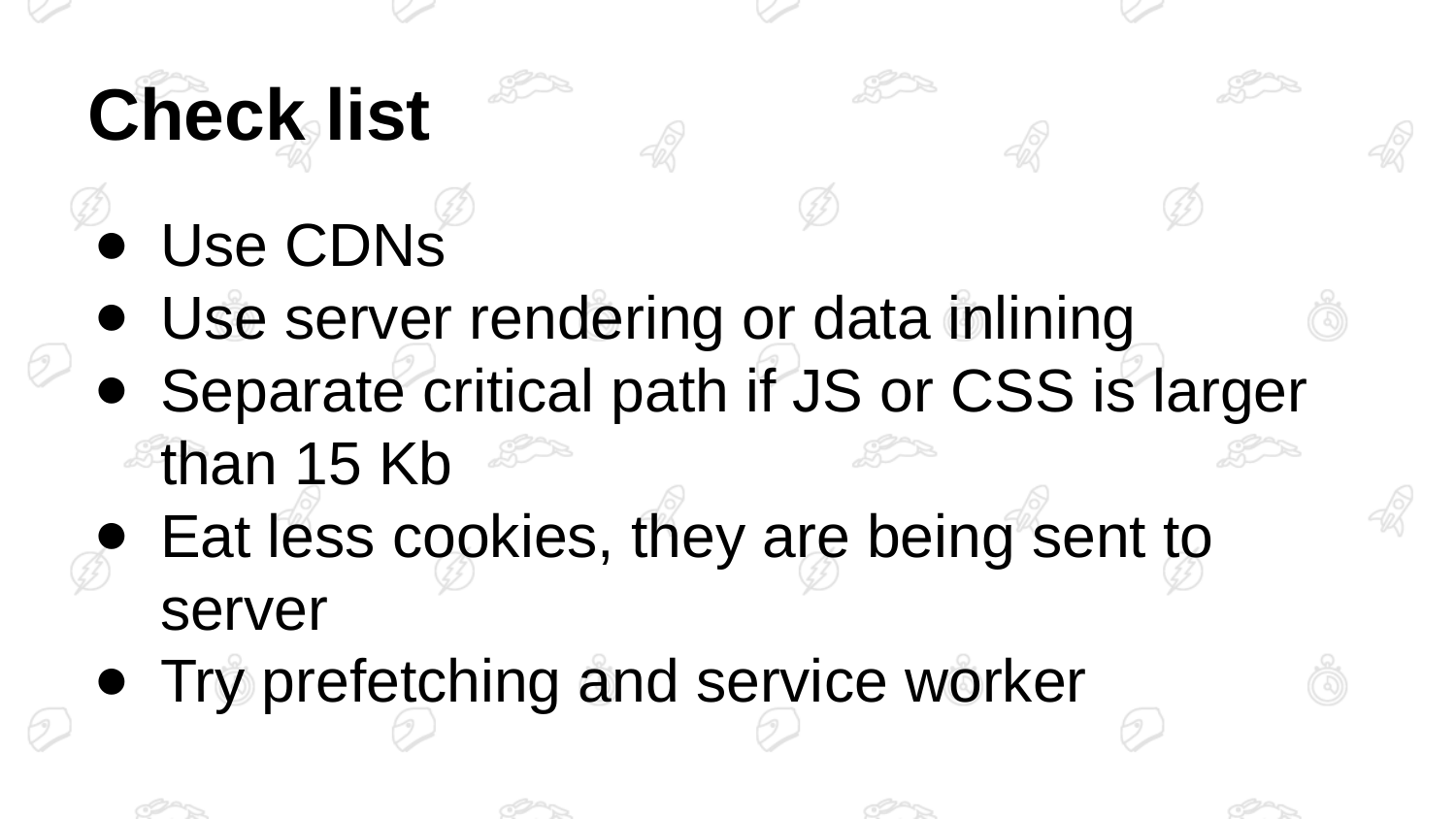

# Check list
Use CDNs
Use server rendering or data inlining
Separate critical path if JS or CSS is larger than 15 Kb
Eat less cookies, they are being sent to server
Try prefetching and service worker